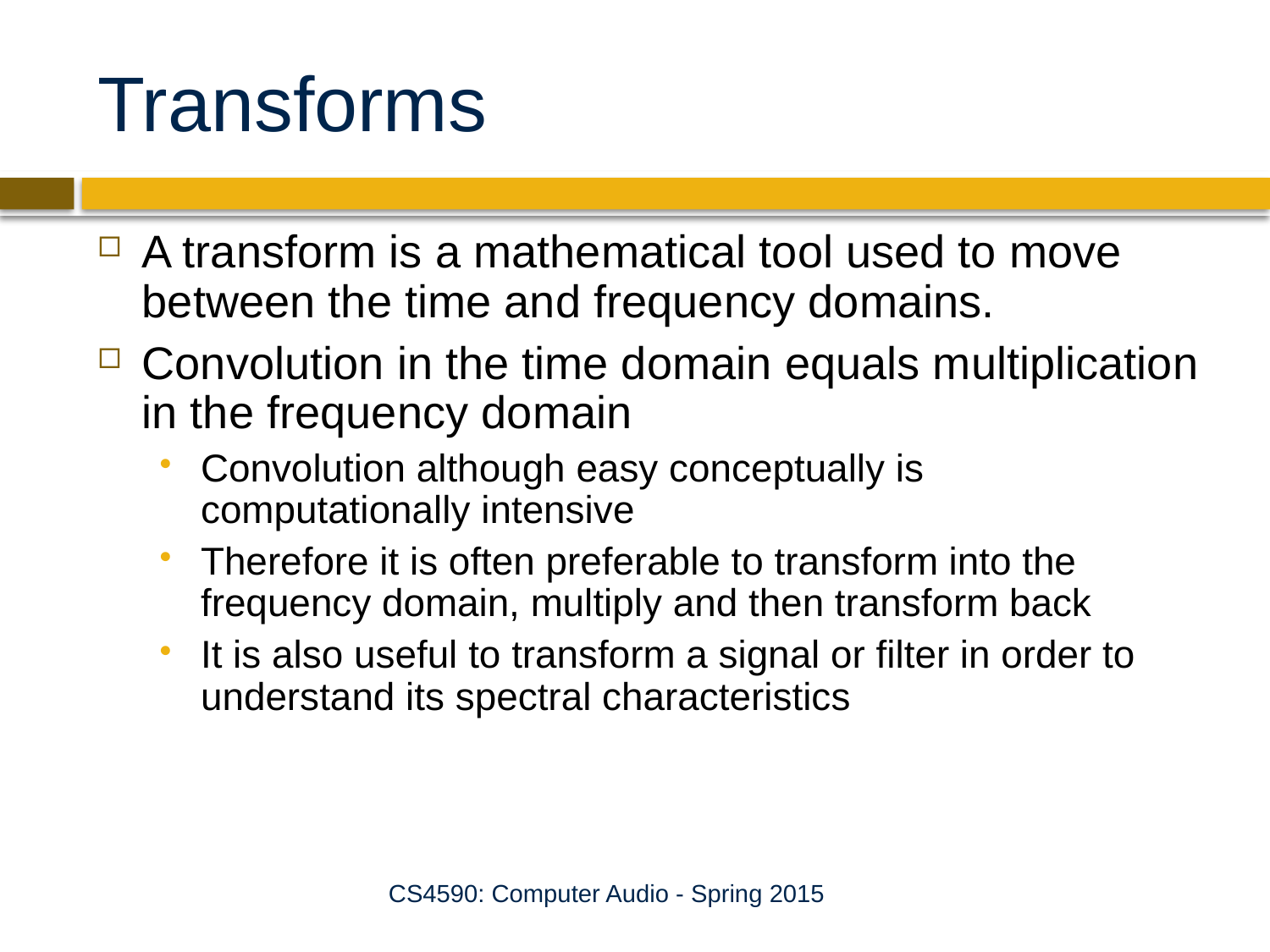

# Transforms
A transform is a mathematical tool used to move between the time and frequency domains.
Convolution in the time domain equals multiplication in the frequency domain
Convolution although easy conceptually is computationally intensive
Therefore it is often preferable to transform into the frequency domain, multiply and then transform back
It is also useful to transform a signal or filter in order to understand its spectral characteristics
CS4590: Computer Audio - Spring 2015